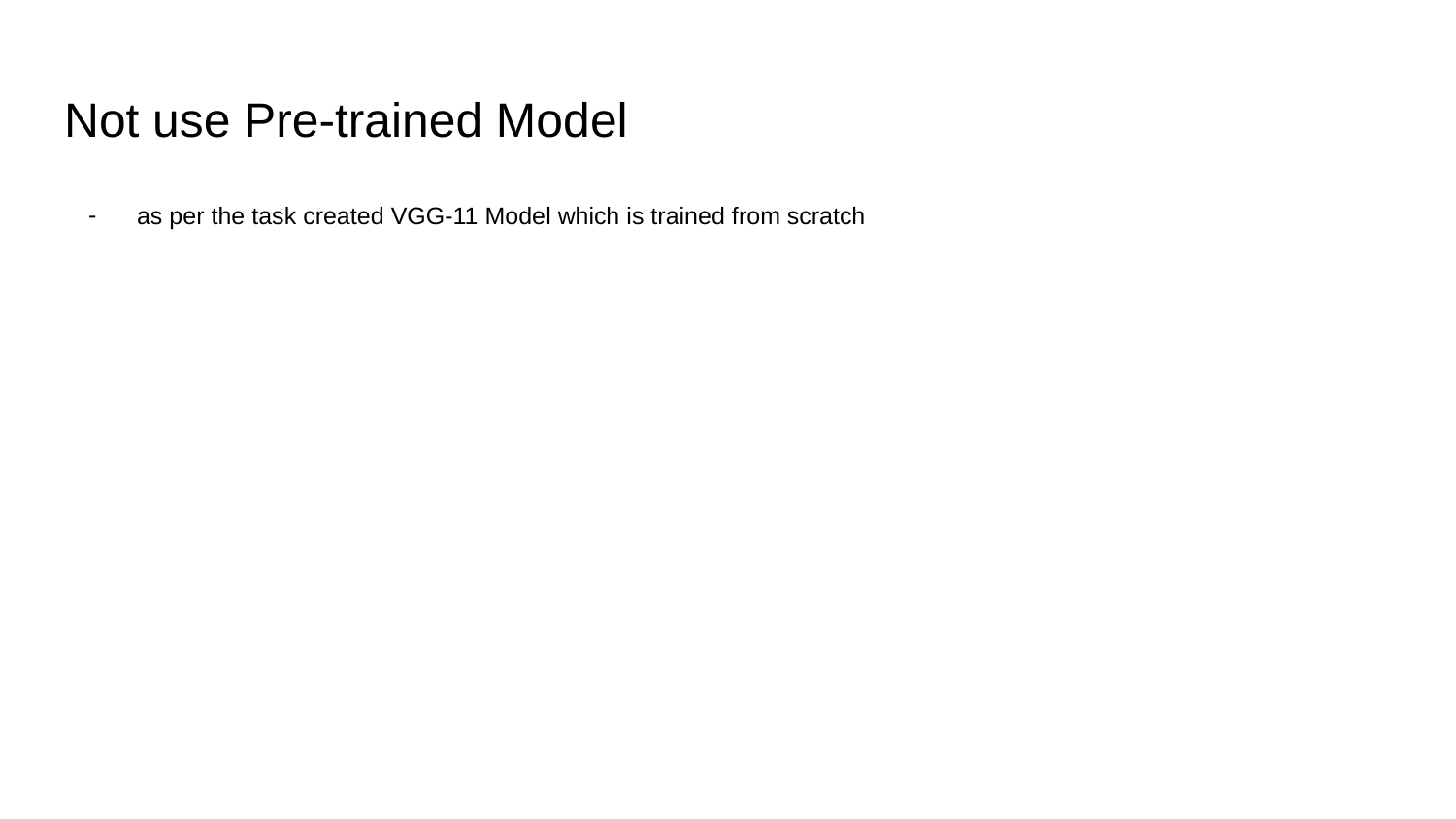

# Not use Pre-trained Model

as per the task created VGG-11 Model which is trained from scratch